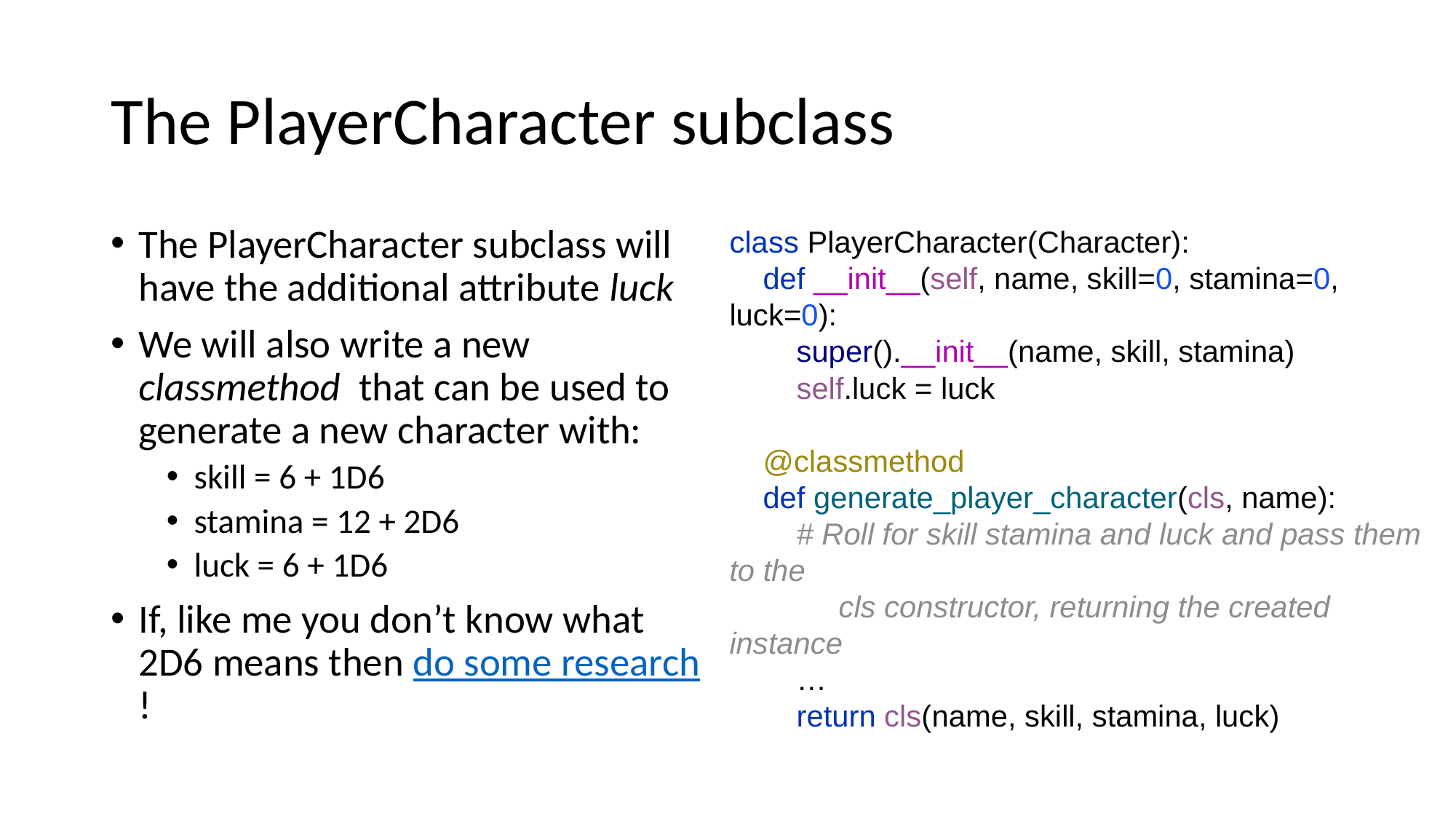

# The PlayerCharacter subclass
The PlayerCharacter subclass will have the additional attribute luck
We will also write a new classmethod  that can be used to generate a new character with:
skill = 6 + 1D6
stamina = 12 + 2D6
luck = 6 + 1D6
If, like me you don’t know what 2D6 means then do some research!
class PlayerCharacter(Character):
    def __init__(self, name, skill=0, stamina=0, luck=0):
        super().__init__(name, skill, stamina)
        self.luck = luck
    @classmethod
    def generate_player_character(cls, name):
        # Roll for skill stamina and luck and pass them to the
	cls constructor, returning the created instance
        …
        return cls(name, skill, stamina, luck)